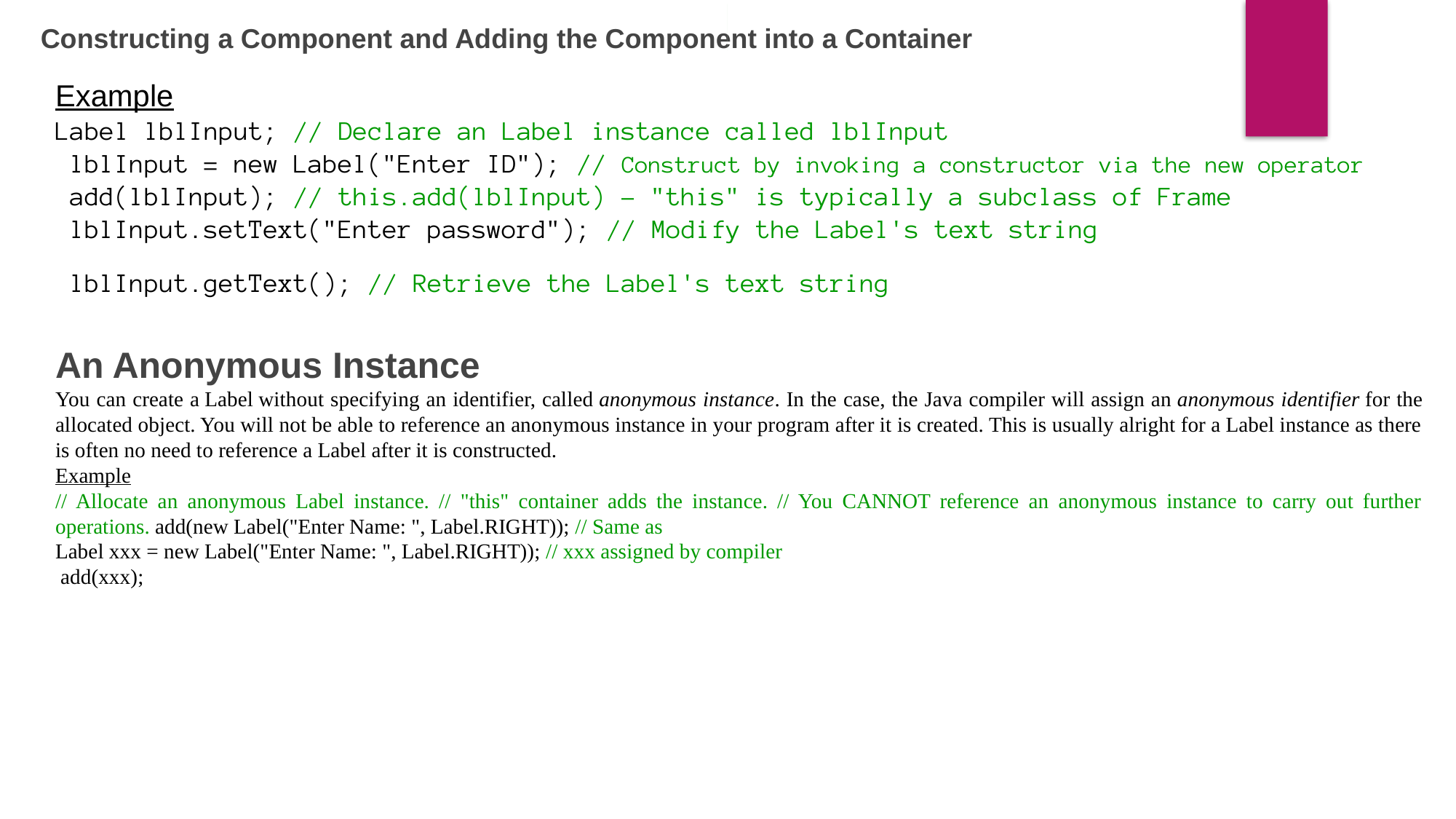

Constructing a Component and Adding the Component into a Container
Example
Label lblInput; // Declare an Label instance called lblInput
 lblInput = new Label("Enter ID"); // Construct by invoking a constructor via the new operator
 add(lblInput); // this.add(lblInput) - "this" is typically a subclass of Frame
 lblInput.setText("Enter password"); // Modify the Label's text string
 lblInput.getText(); // Retrieve the Label's text string
An Anonymous Instance
You can create a Label without specifying an identifier, called anonymous instance. In the case, the Java compiler will assign an anonymous identifier for the allocated object. You will not be able to reference an anonymous instance in your program after it is created. This is usually alright for a Label instance as there is often no need to reference a Label after it is constructed.
Example
// Allocate an anonymous Label instance. // "this" container adds the instance. // You CANNOT reference an anonymous instance to carry out further operations. add(new Label("Enter Name: ", Label.RIGHT)); // Same as
Label xxx = new Label("Enter Name: ", Label.RIGHT)); // xxx assigned by compiler
 add(xxx);